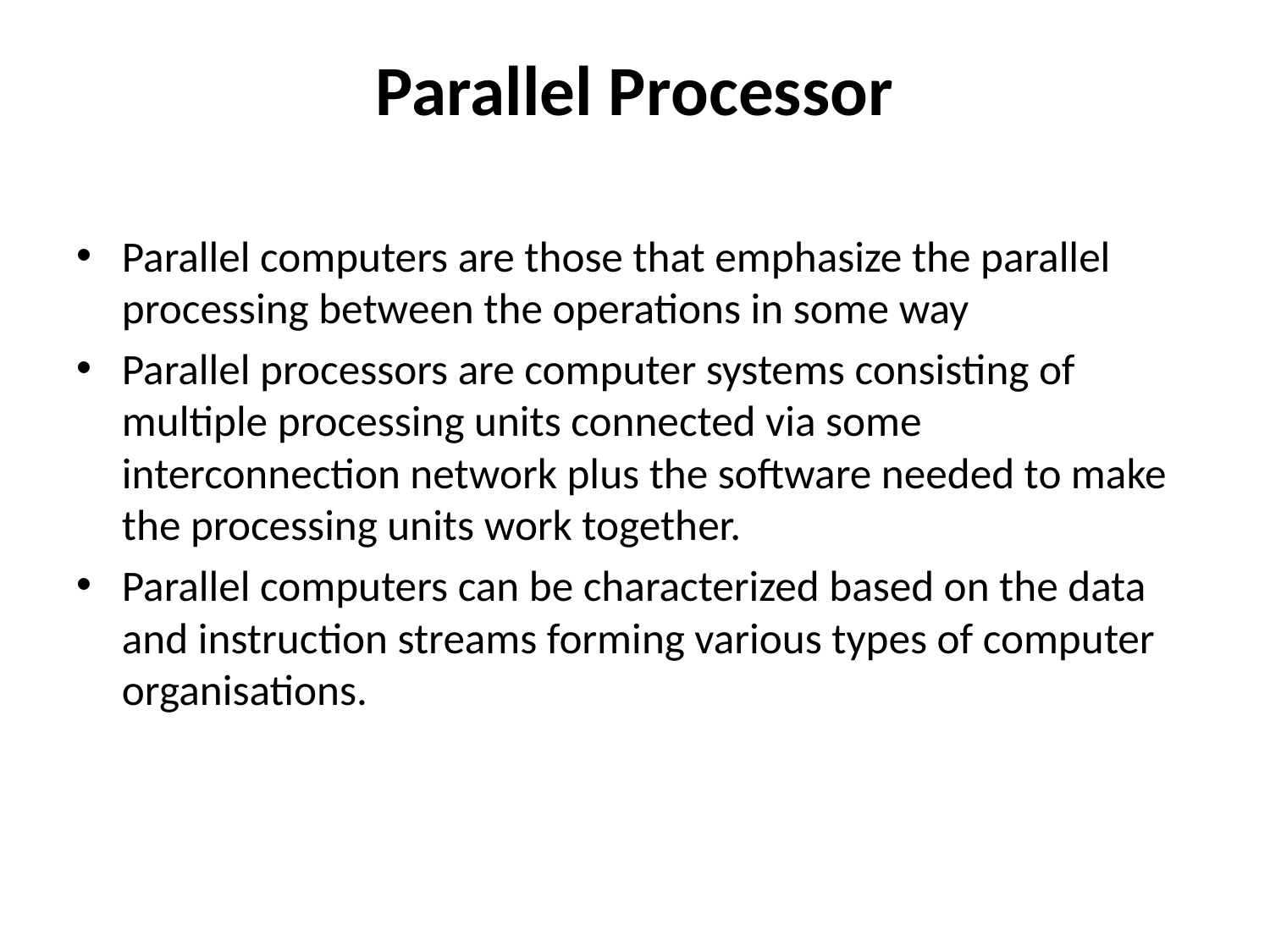

# Parallel Processor
Parallel computers are those that emphasize the parallel processing between the operations in some way
Parallel processors are computer systems consisting of multiple processing units connected via some interconnection network plus the software needed to make the processing units work together.
Parallel computers can be characterized based on the data and instruction streams forming various types of computer organisations.